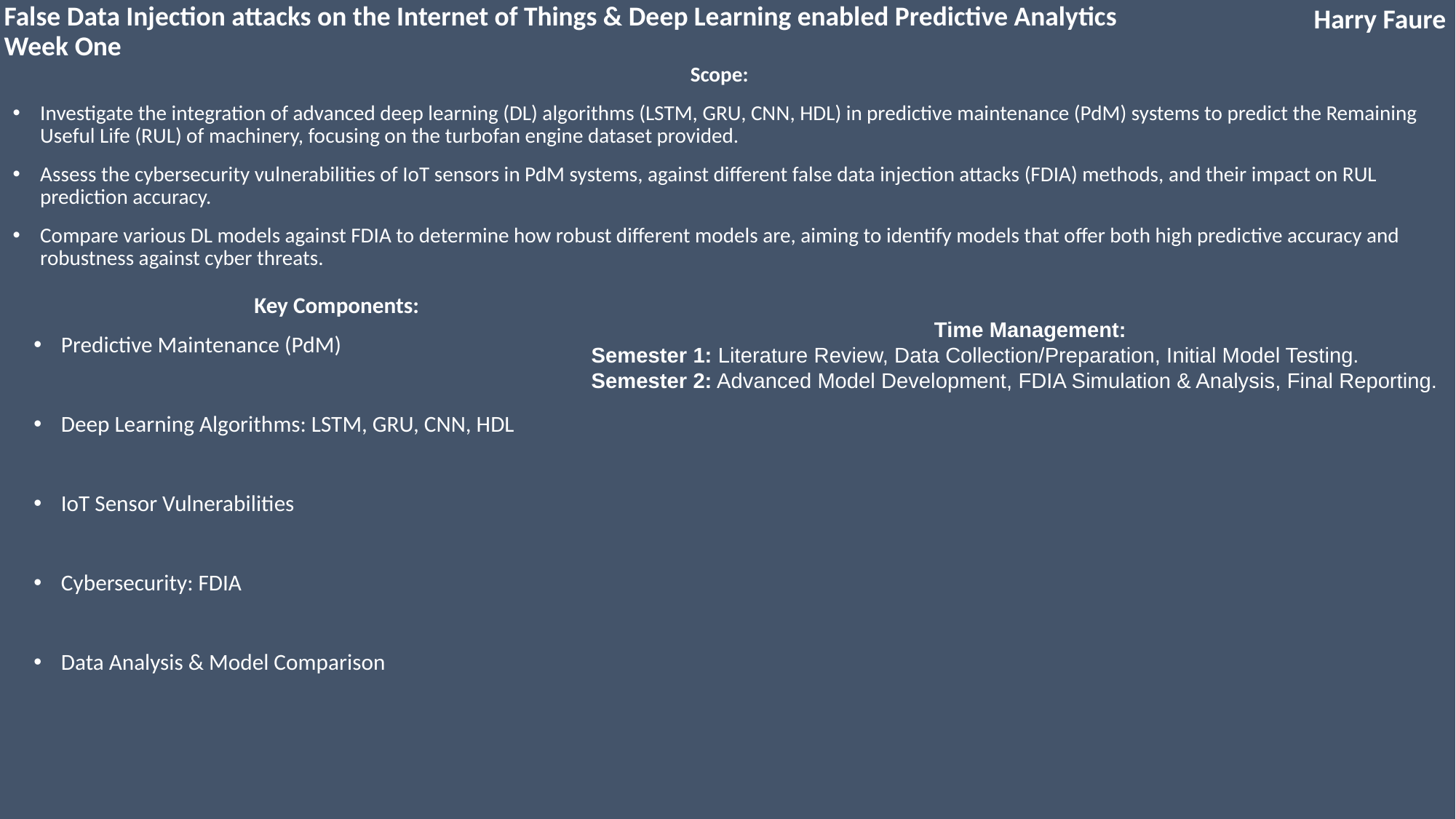

Harry Faure
# False Data Injection attacks on the Internet of Things & Deep Learning enabled Predictive Analytics Week One
Scope:
Investigate the integration of advanced deep learning (DL) algorithms (LSTM, GRU, CNN, HDL) in predictive maintenance (PdM) systems to predict the Remaining Useful Life (RUL) of machinery, focusing on the turbofan engine dataset provided.
Assess the cybersecurity vulnerabilities of IoT sensors in PdM systems, against different false data injection attacks (FDIA) methods, and their impact on RUL prediction accuracy.
Compare various DL models against FDIA to determine how robust different models are, aiming to identify models that offer both high predictive accuracy and robustness against cyber threats.

Key Components:
Predictive Maintenance (PdM)

Deep Learning Algorithms: LSTM, GRU, CNN, HDL

IoT Sensor Vulnerabilities

Cybersecurity: FDIA

Data Analysis & Model Comparison

Time Management:
Semester 1: Literature Review, Data Collection/Preparation, Initial Model Testing.
Semester 2: Advanced Model Development, FDIA Simulation & Analysis, Final Reporting.